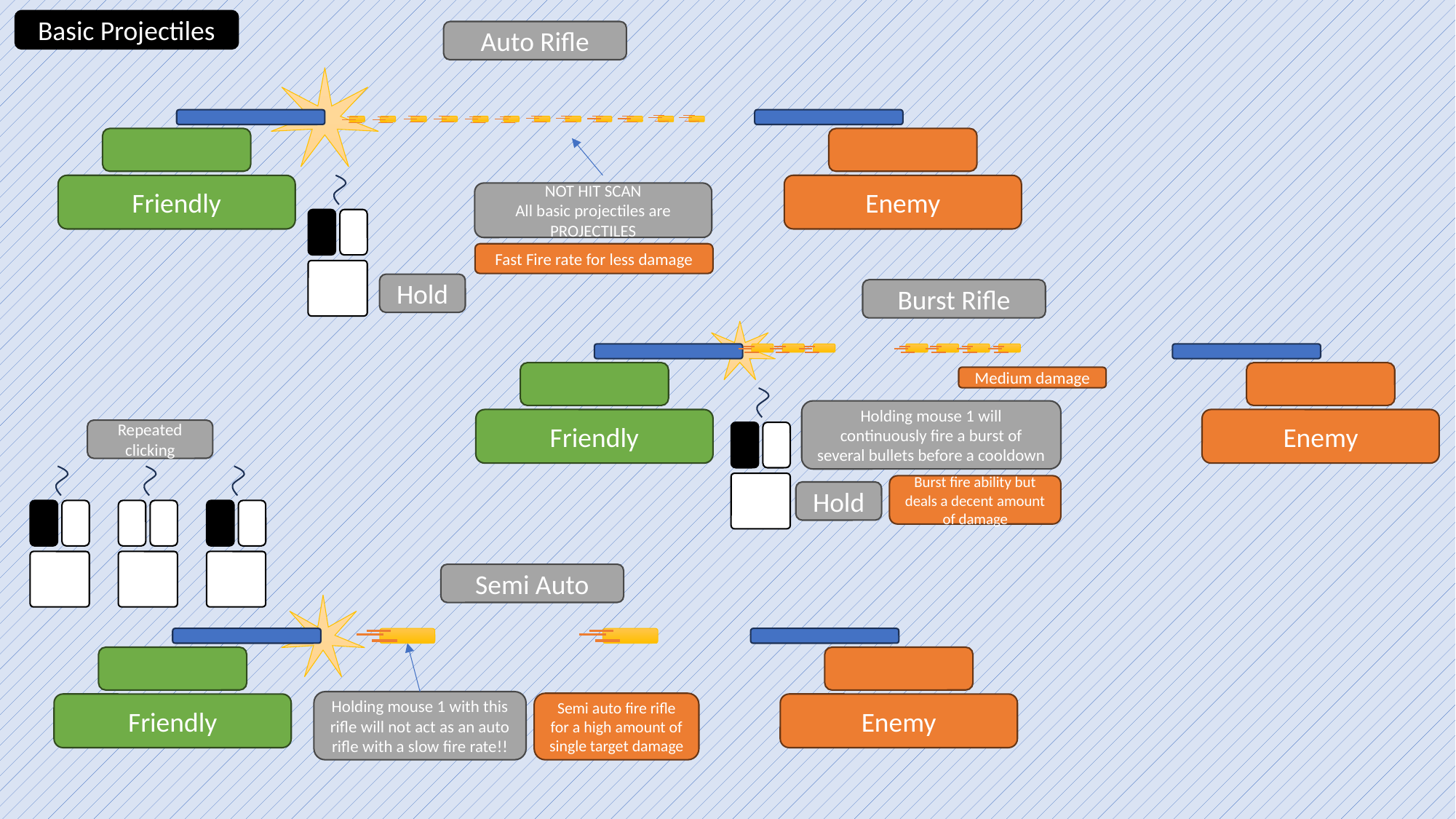

Basic Projectiles
Auto Rifle

Friendly

Enemy
NOT HIT SCAN
All basic projectiles are PROJECTILES

Fast Fire rate for less damage

Hold
Burst Rifle

Medium damage

Holding mouse 1 will continuously fire a burst of several bullets before a cooldown
Friendly
Enemy
Repeated clicking

Burst fire ability but deals a decent amount of damage
Hold

Semi Auto

Holding mouse 1 with this rifle will not act as an auto rifle with a slow fire rate!!
Semi auto fire rifle for a high amount of single target damage
Friendly
Enemy